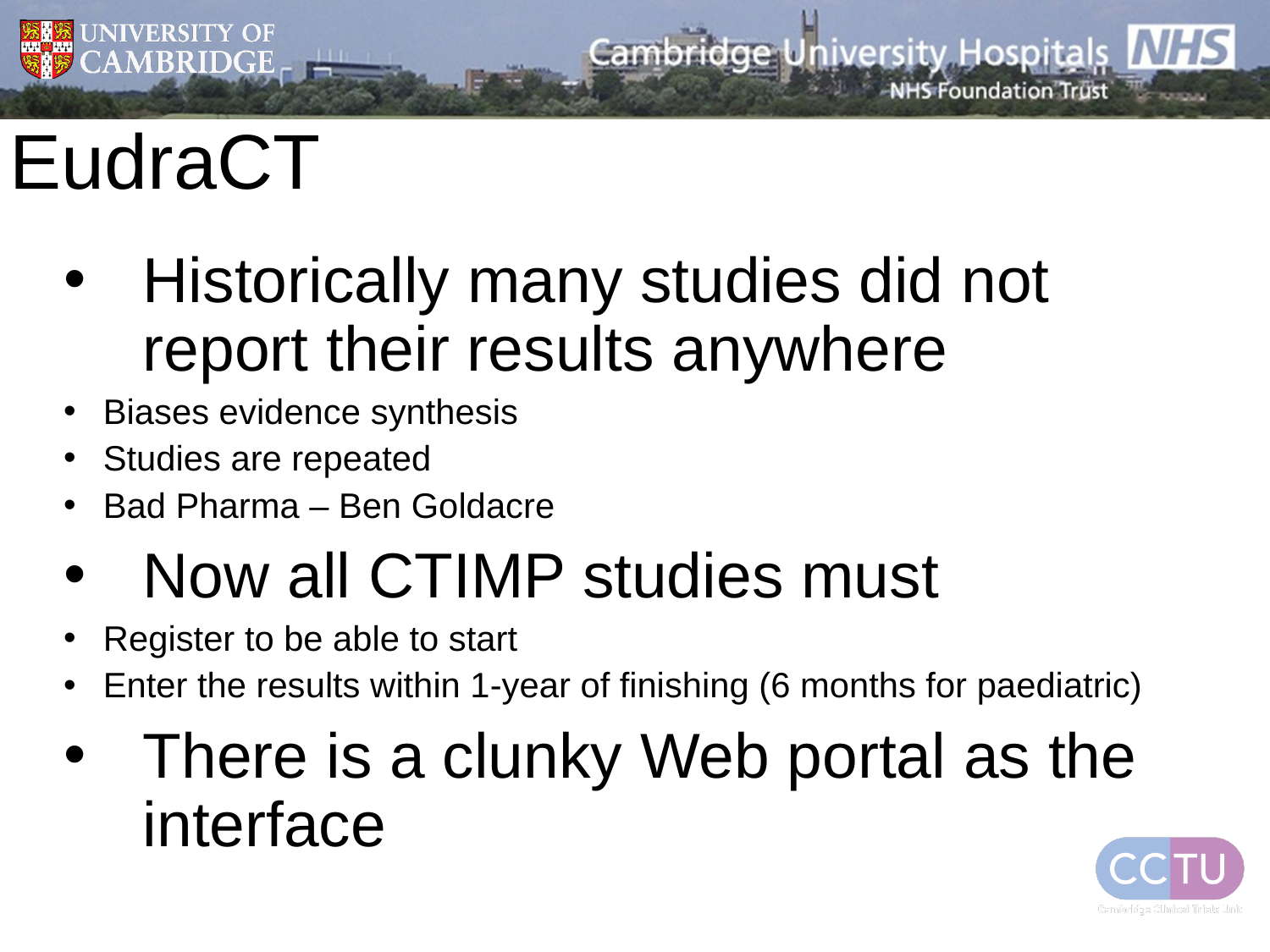

# EudraCT
Historically many studies did not report their results anywhere
Biases evidence synthesis
Studies are repeated
Bad Pharma – Ben Goldacre
Now all CTIMP studies must
Register to be able to start
Enter the results within 1-year of finishing (6 months for paediatric)
There is a clunky Web portal as the interface